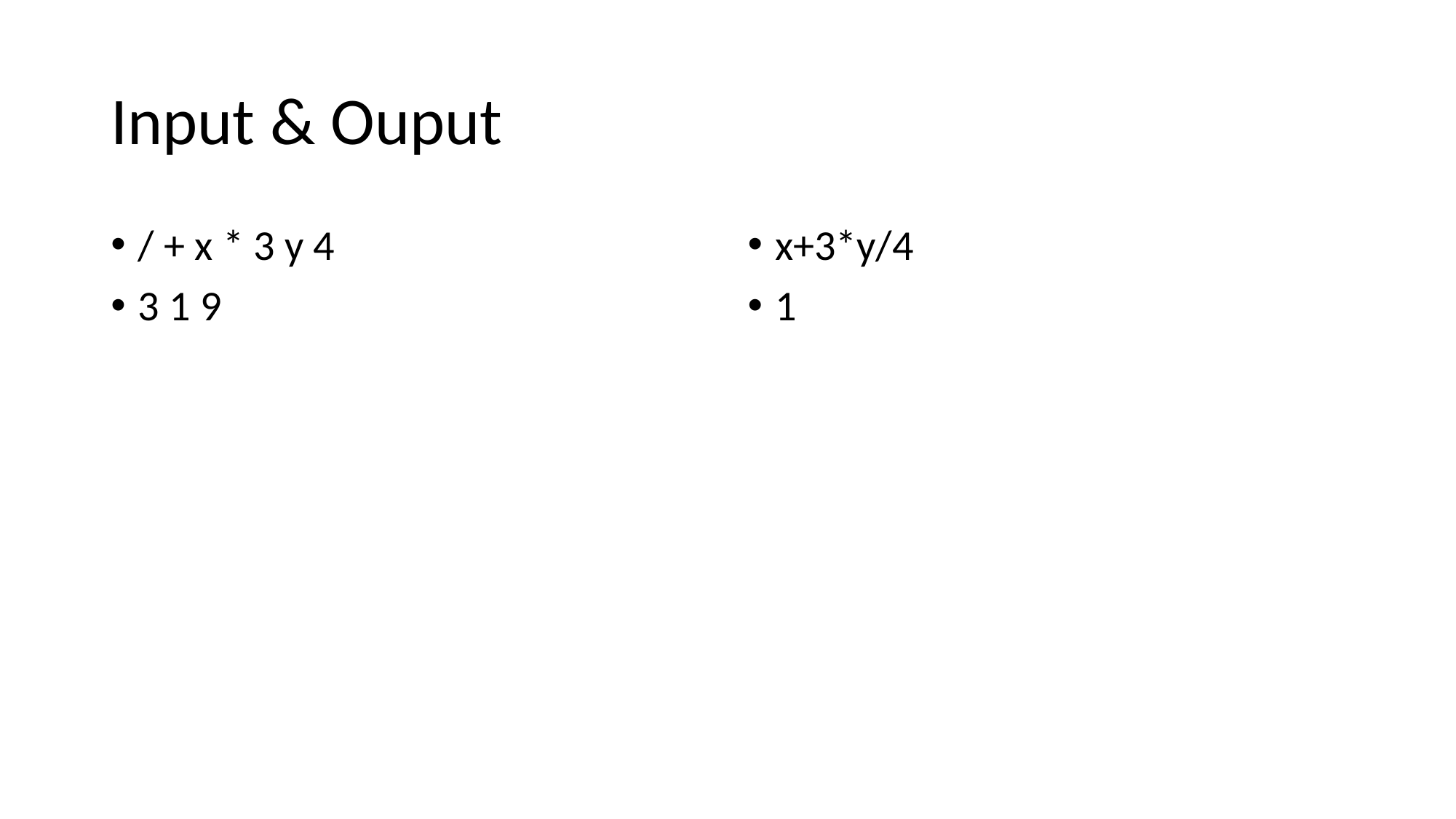

# Input & Ouput
/ + x * 3 y 4
3 1 9
x+3*y/4
1